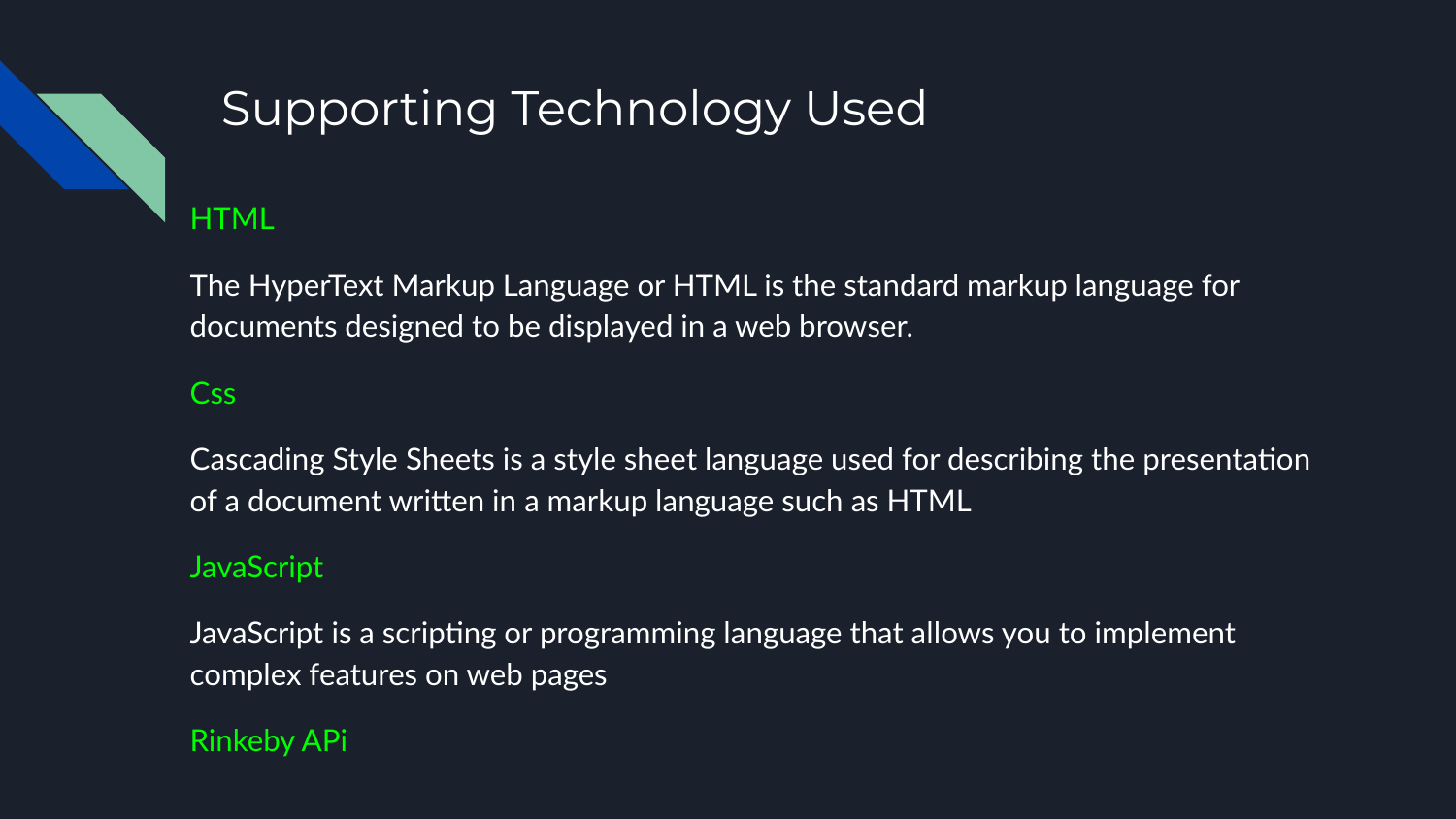

# Supporting Technology Used
HTML
The HyperText Markup Language or HTML is the standard markup language for documents designed to be displayed in a web browser.
Css
Cascading Style Sheets is a style sheet language used for describing the presentation of a document written in a markup language such as HTML
JavaScript
JavaScript is a scripting or programming language that allows you to implement complex features on web pages
Rinkeby APi